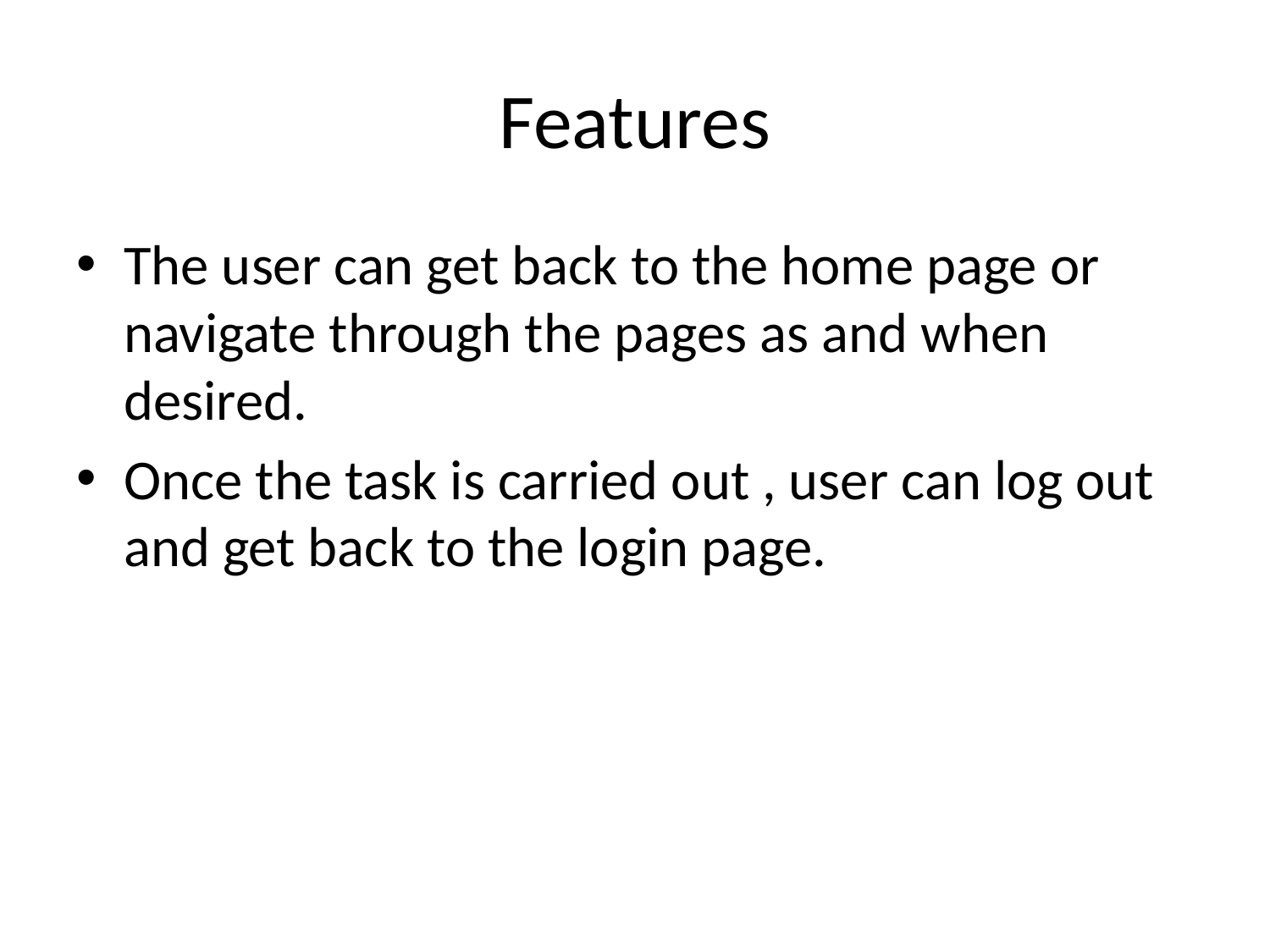

# Features
The user can get back to the home page or navigate through the pages as and when desired.
Once the task is carried out , user can log out and get back to the login page.